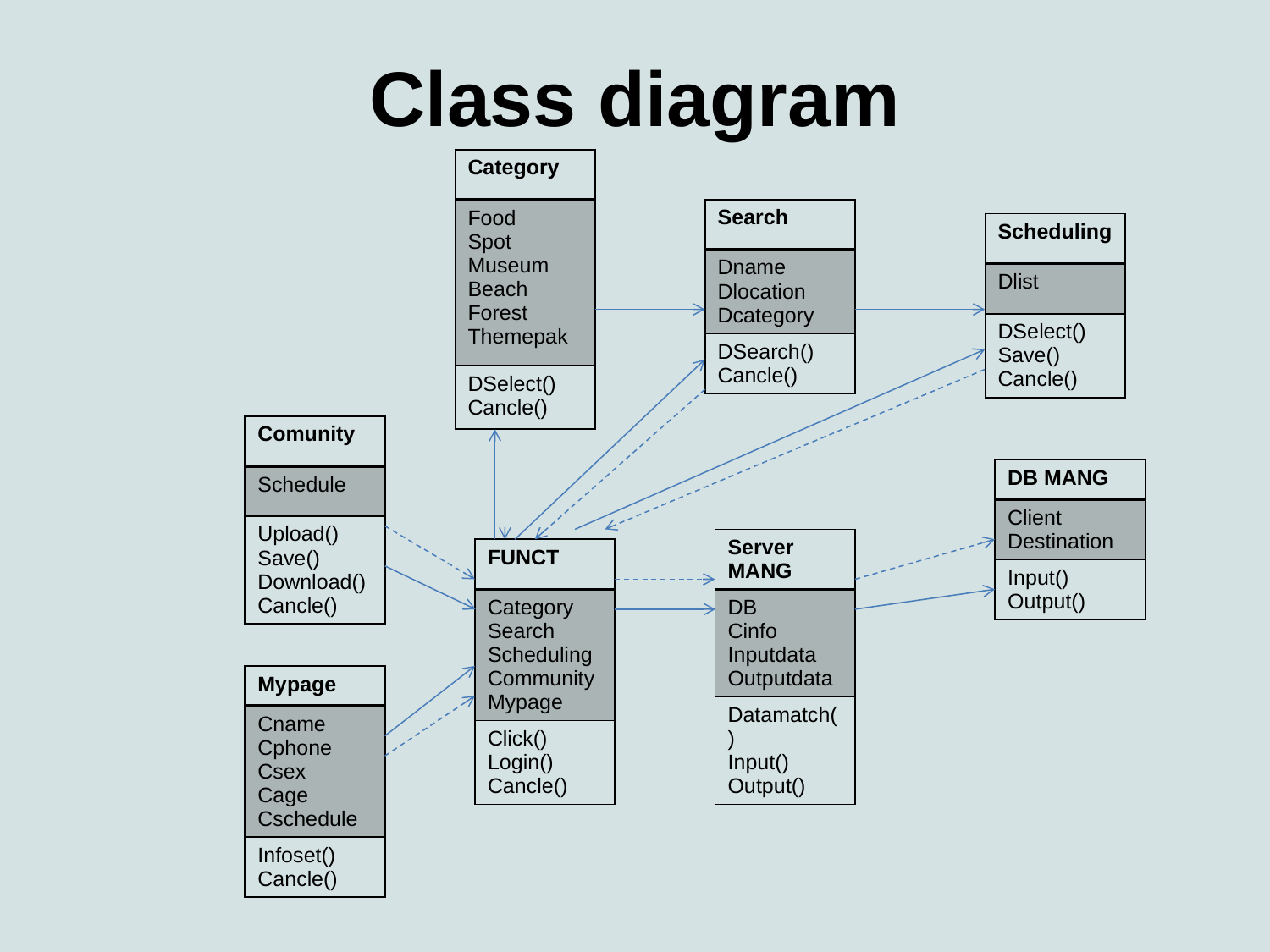

# Class diagram
| Category |
| --- |
| Food Spot Museum Beach Forest Themepak |
| DSelect() Cancle() |
| Search |
| --- |
| Dname Dlocation Dcategory |
| DSearch() Cancle() |
| Scheduling |
| --- |
| Dlist |
| DSelect() Save() Cancle() |
| Comunity |
| --- |
| Schedule |
| Upload() Save() Download() Cancle() |
| DB MANG |
| --- |
| Client Destination |
| Input() Output() |
| Server MANG |
| --- |
| DB Cinfo Inputdata Outputdata |
| Datamatch() Input() Output() |
| FUNCT |
| --- |
| Category Search Scheduling Community Mypage |
| Click() Login() Cancle() |
| Mypage |
| --- |
| Cname Cphone Csex Cage Cschedule |
| Infoset() Cancle() |